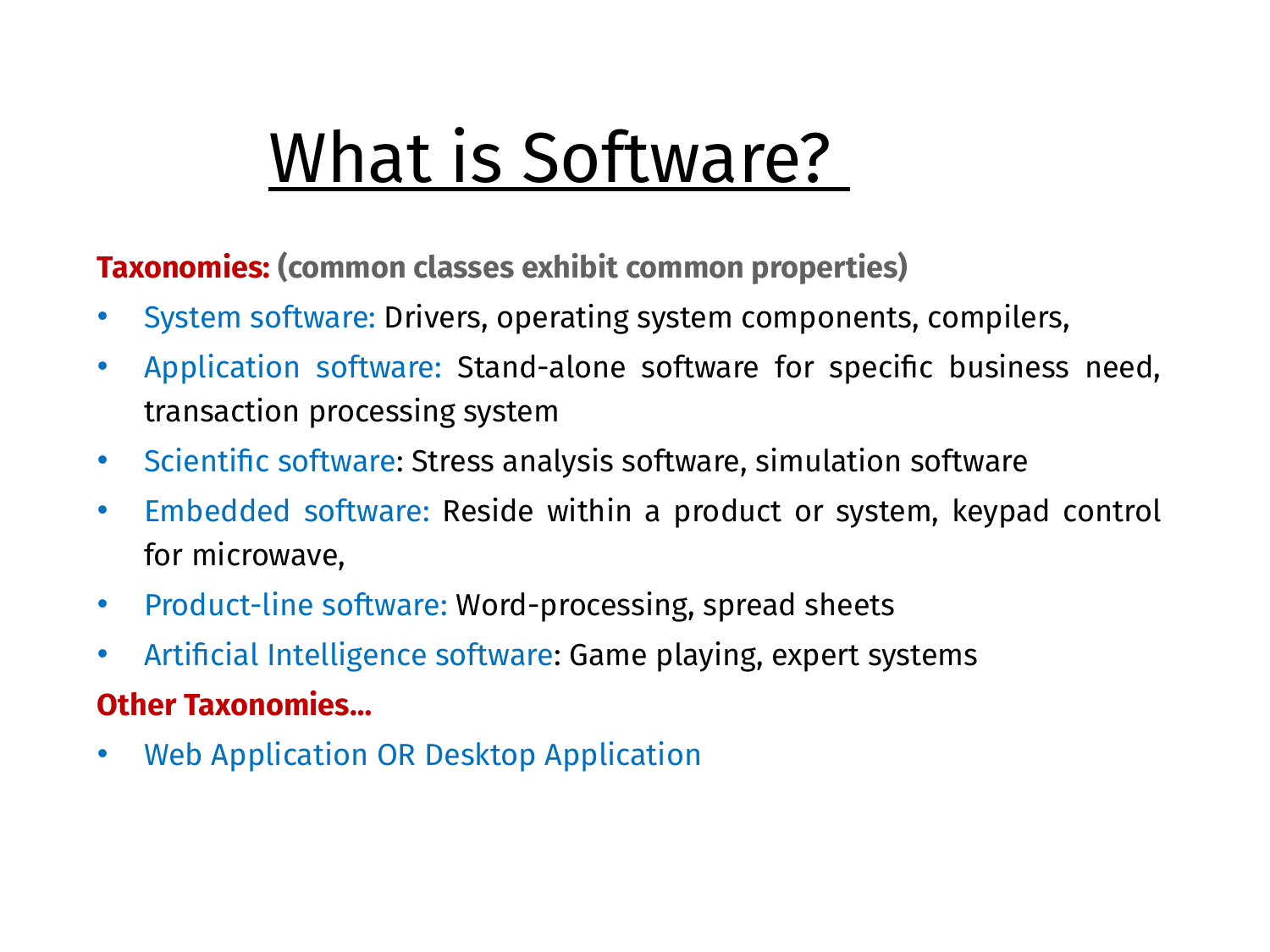

# What is Software?
Taxonomies: (common classes exhibit common properties)
System software: Drivers, operating system components, compilers,
Application software: Stand-alone software for specific business need, transaction processing system
Scientific software: Stress analysis software, simulation software
Embedded software: Reside within a product or system, keypad control for microwave,
Product-line software: Word-processing, spread sheets
Artificial Intelligence software: Game playing, expert systems
Other Taxonomies…
Web Application OR Desktop Application